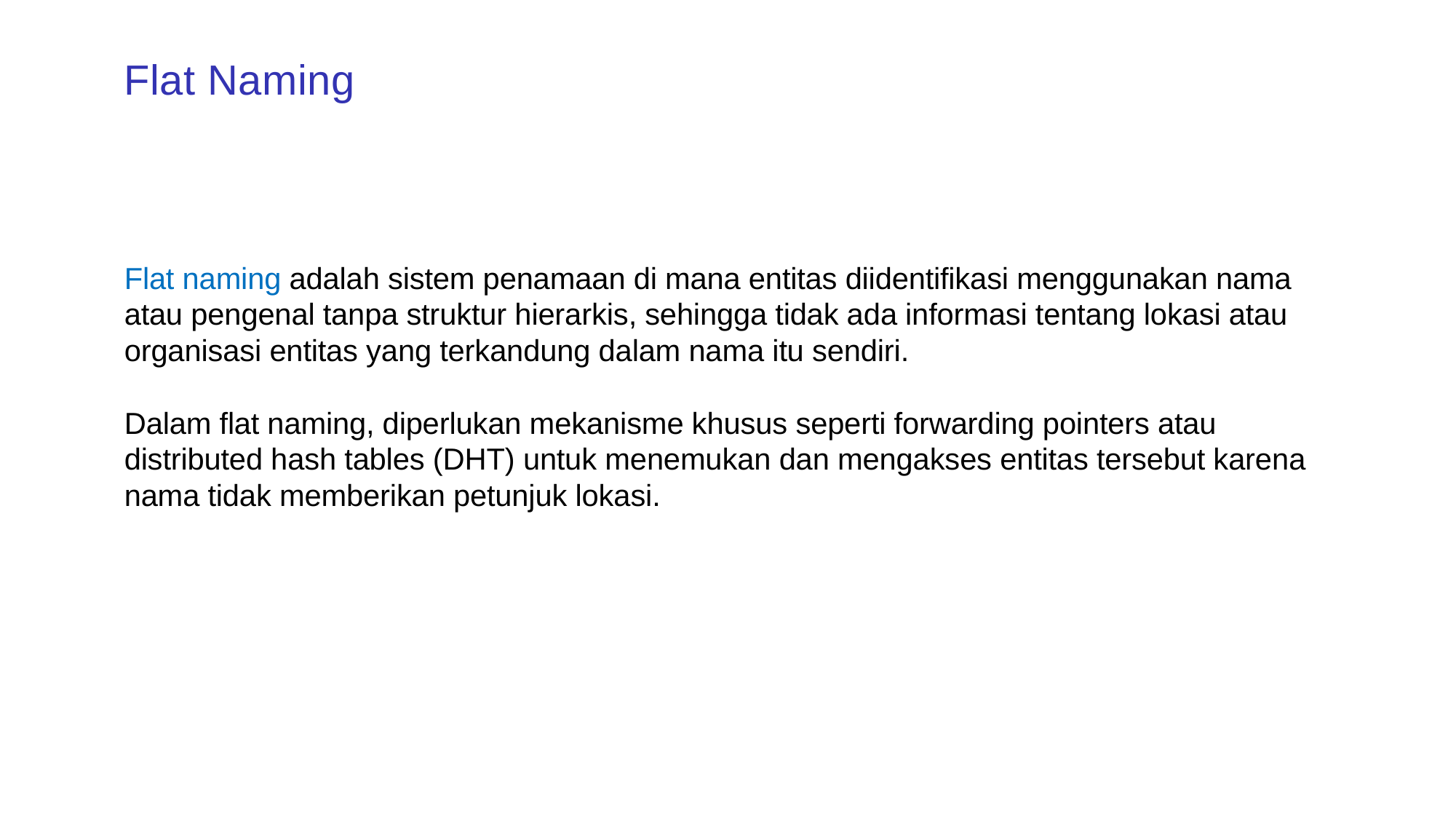

# Flat Naming
Flat naming adalah sistem penamaan di mana entitas diidentifikasi menggunakan nama atau pengenal tanpa struktur hierarkis, sehingga tidak ada informasi tentang lokasi atau organisasi entitas yang terkandung dalam nama itu sendiri.

Dalam flat naming, diperlukan mekanisme khusus seperti forwarding pointers atau distributed hash tables (DHT) untuk menemukan dan mengakses entitas tersebut karena nama tidak memberikan petunjuk lokasi.